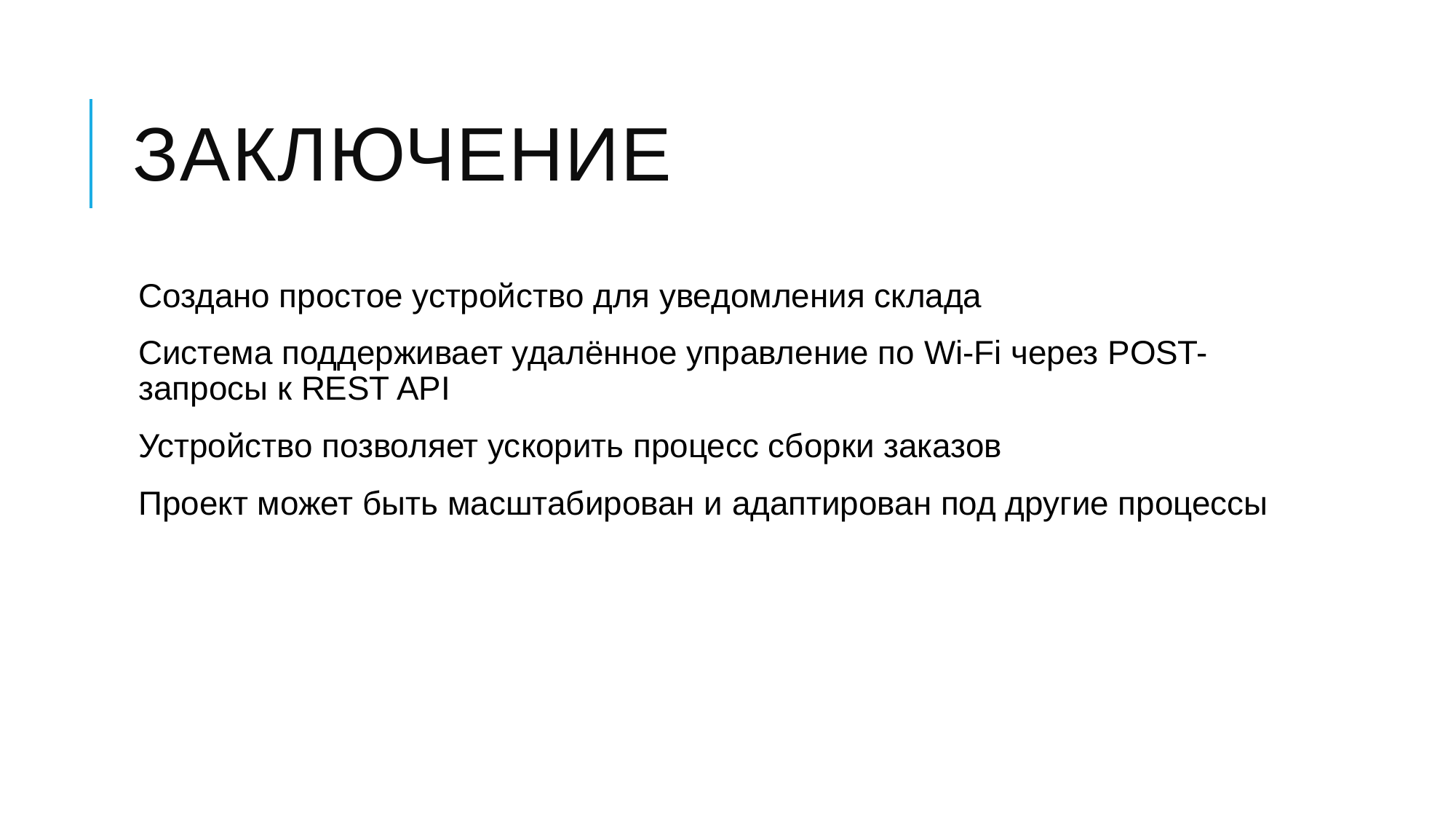

# Заключение
Создано простое устройство для уведомления склада
Система поддерживает удалённое управление по Wi-Fi через POST-запросы к REST API
Устройство позволяет ускорить процесс сборки заказов
Проект может быть масштабирован и адаптирован под другие процессы